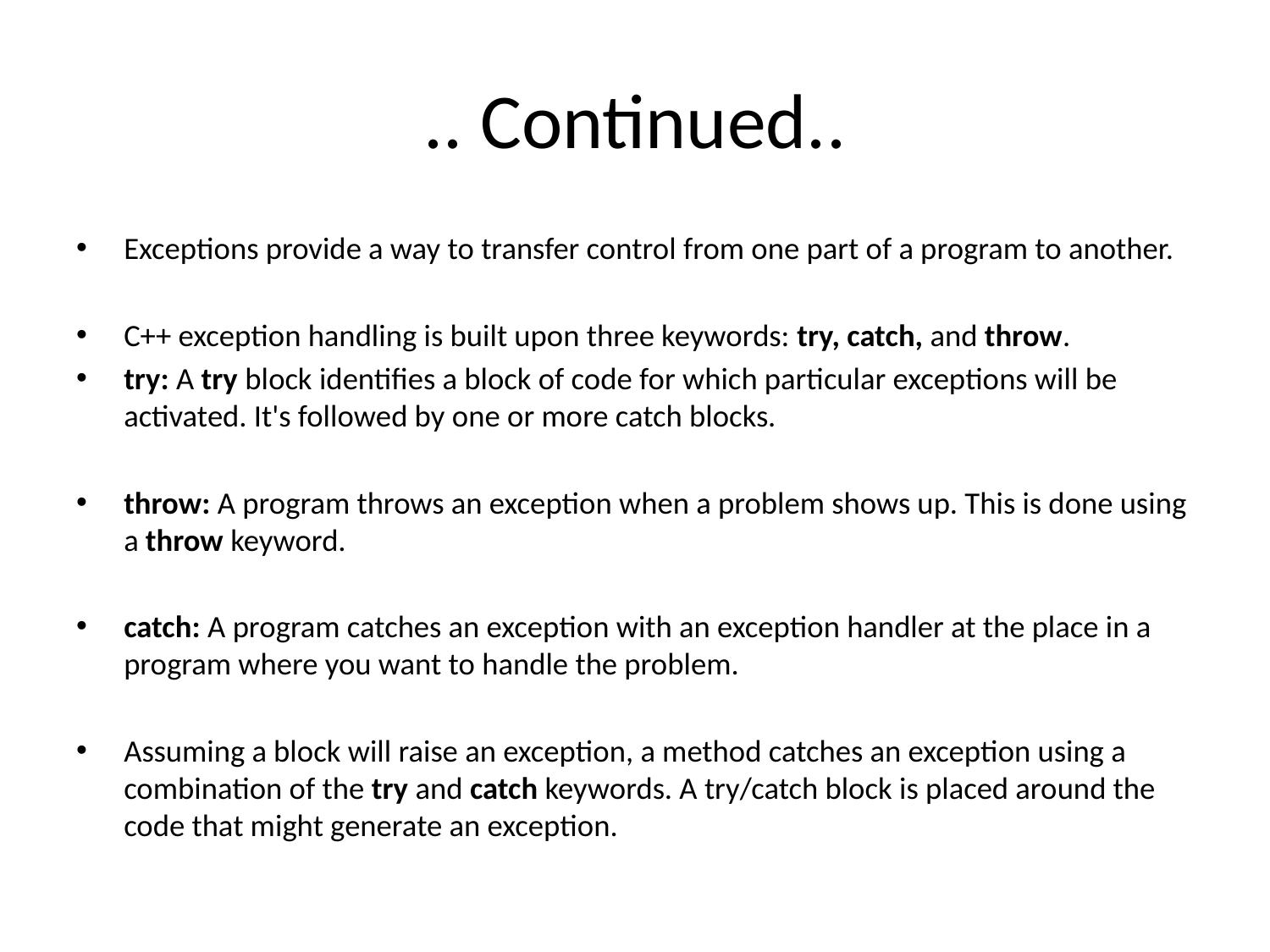

# .. Continued..
Exceptions provide a way to transfer control from one part of a program to another.

C++ exception handling is built upon three keywords: try, catch, and throw.
try: A try block identifies a block of code for which particular exceptions will be activated. It's followed by one or more catch blocks.

throw: A program throws an exception when a problem shows up. This is done using a throw keyword.

catch: A program catches an exception with an exception handler at the place in a program where you want to handle the problem.

Assuming a block will raise an exception, a method catches an exception using a combination of the try and catch keywords. A try/catch block is placed around the code that might generate an exception.